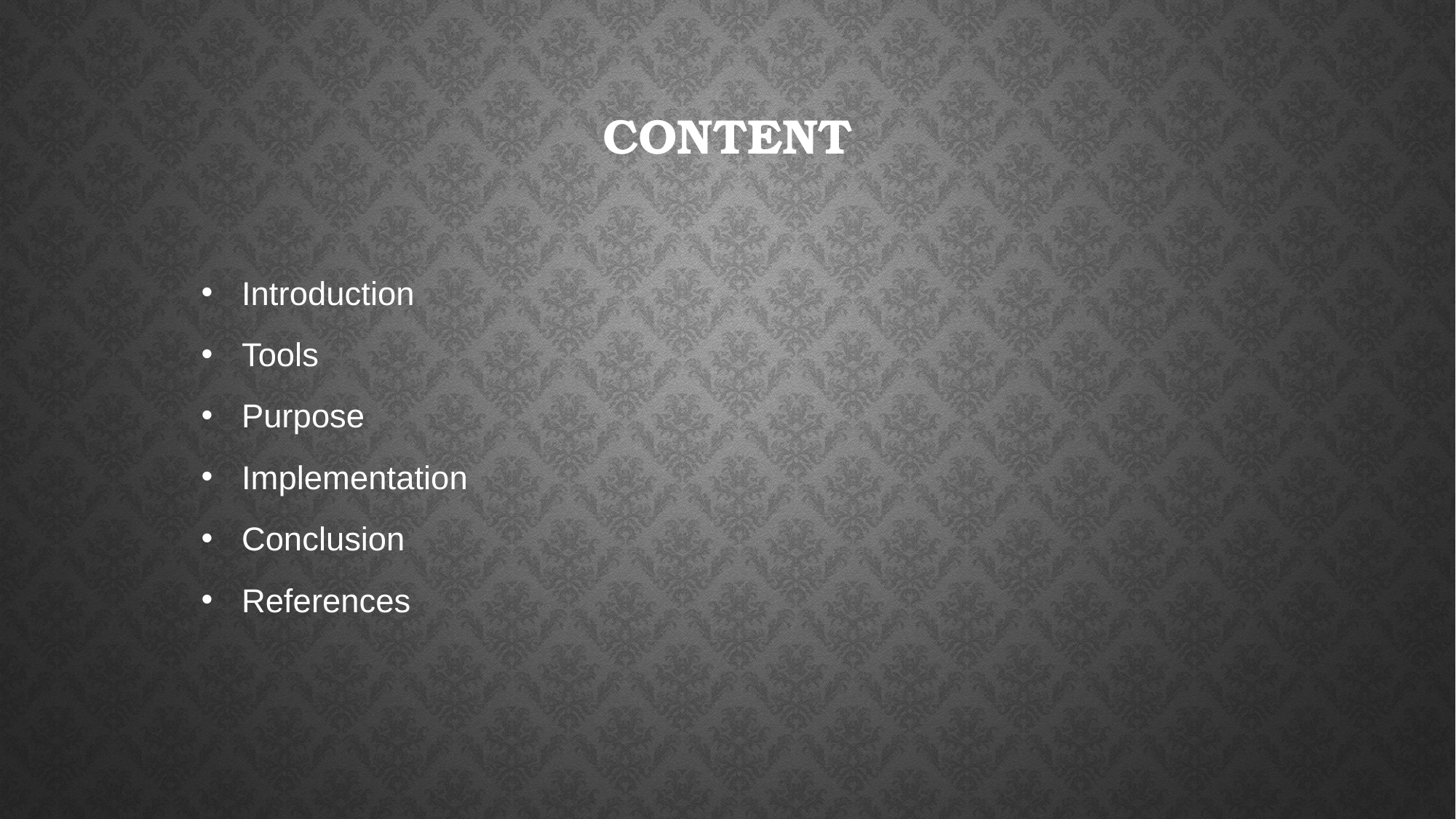

# CONTENT
Introduction
Tools
Purpose
Implementation
Conclusion
References